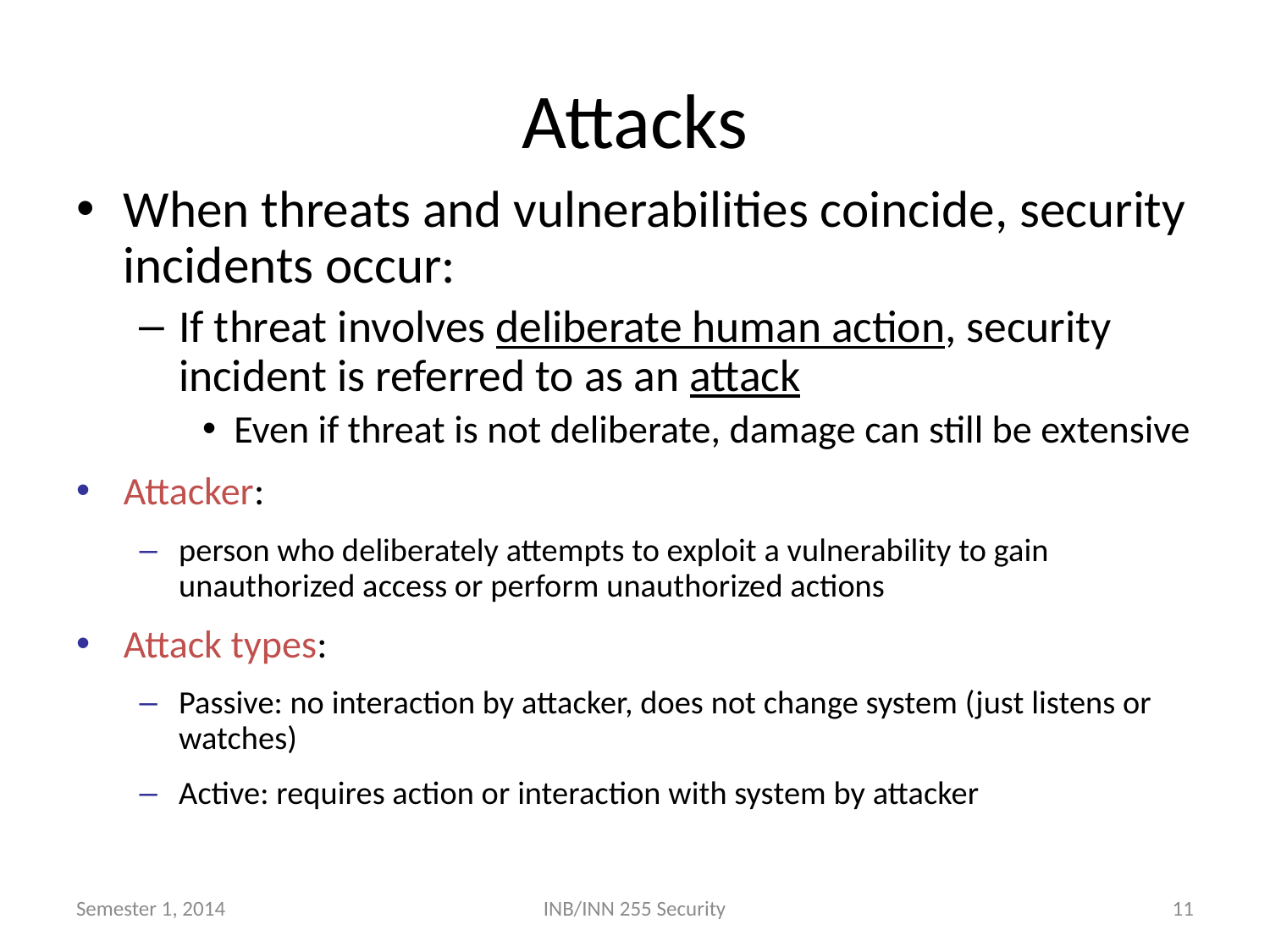

# Attacks
When threats and vulnerabilities coincide, security incidents occur:
If threat involves deliberate human action, security incident is referred to as an attack
Even if threat is not deliberate, damage can still be extensive
Attacker:
person who deliberately attempts to exploit a vulnerability to gain unauthorized access or perform unauthorized actions
Attack types:
Passive: no interaction by attacker, does not change system (just listens or watches)
Active: requires action or interaction with system by attacker
Semester 1, 2014
INB/INN 255 Security
11